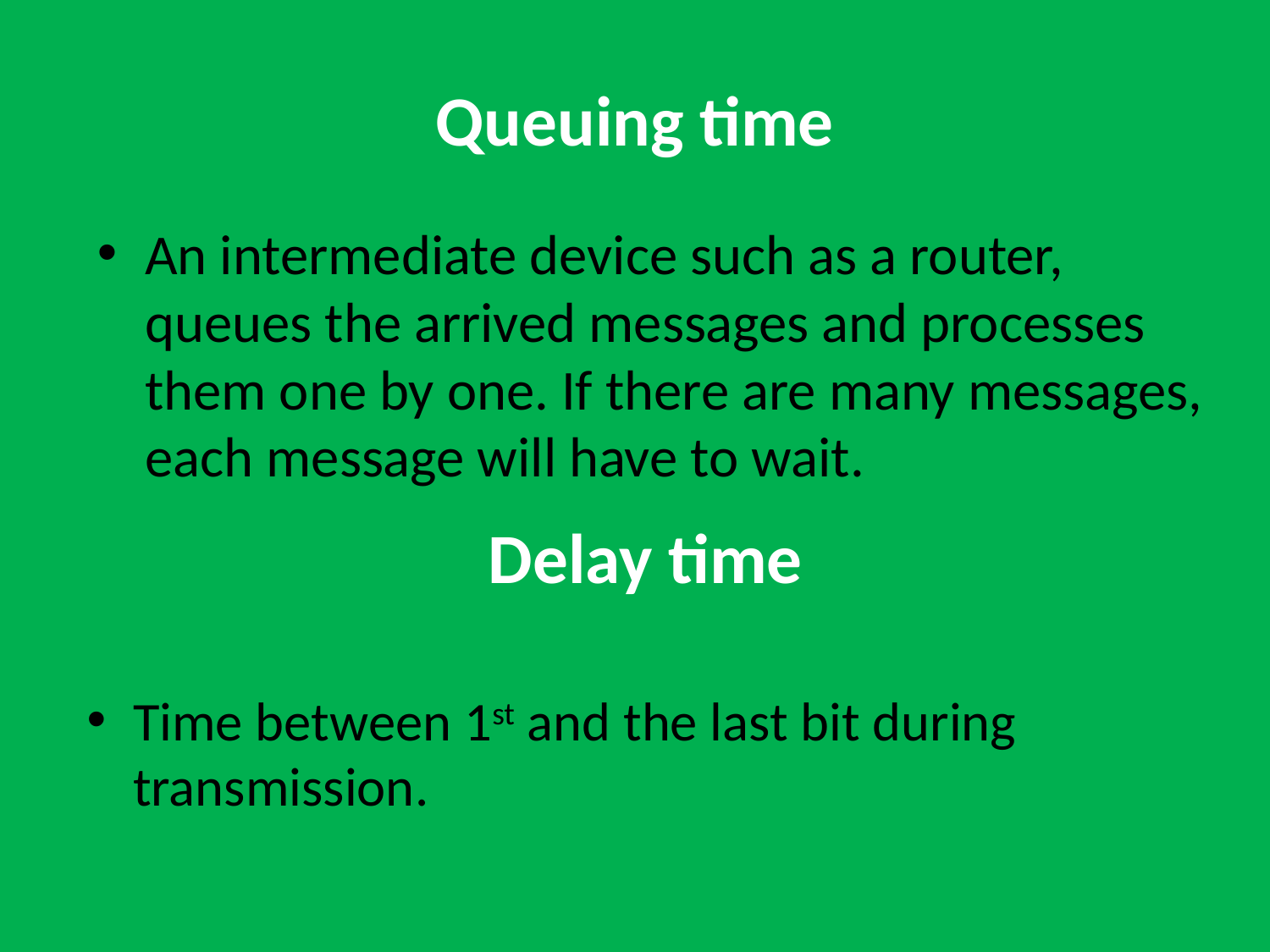

# Queuing time
An intermediate device such as a router, queues the arrived messages and processes them one by one. If there are many messages, each message will have to wait.
Delay time

Time between 1st and the last bit during transmission.